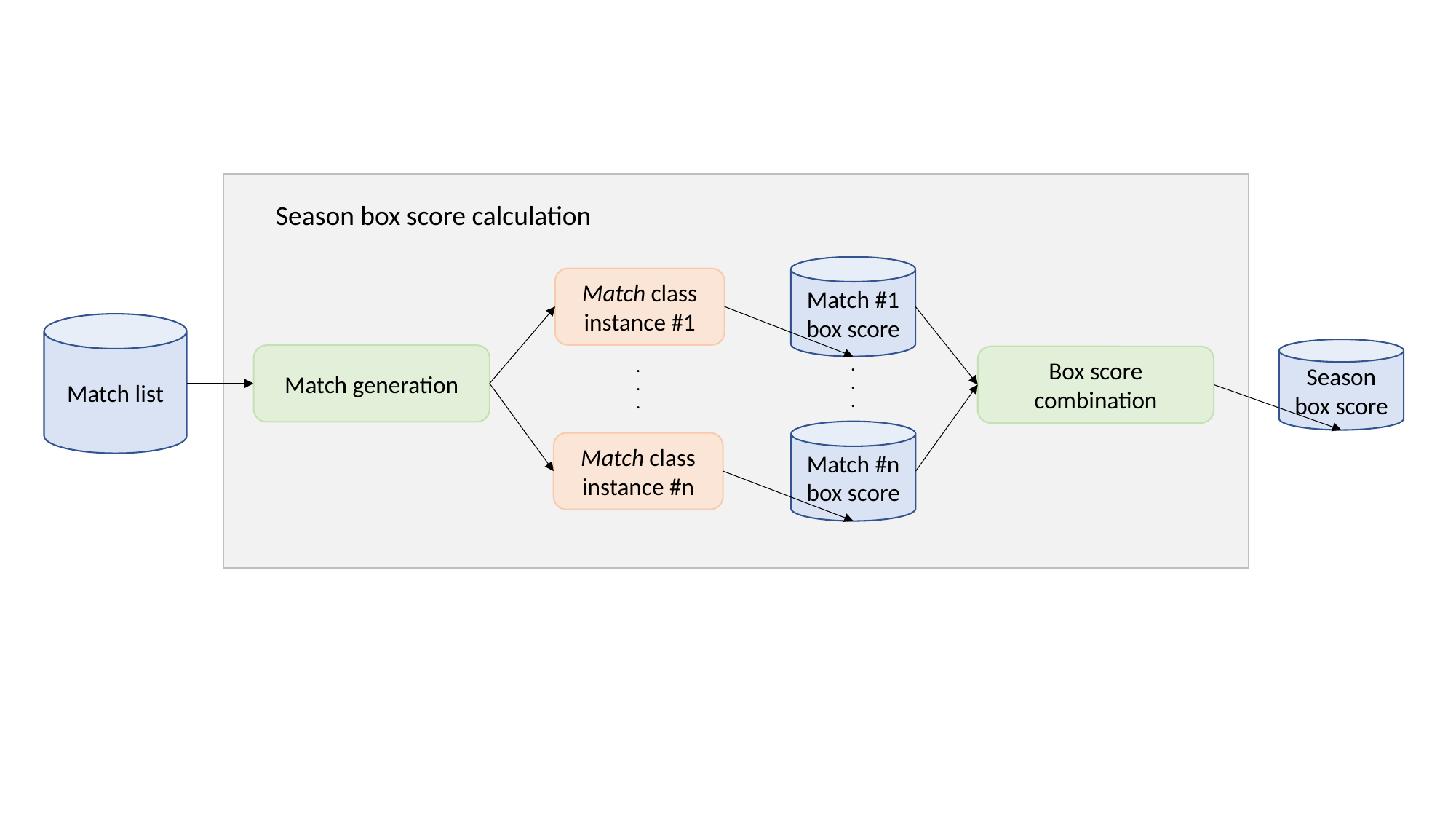

Season box score calculation
Match #1
box score
Match class instance #1
Match list
Season
box score
Match generation
Box score combination
.
.
.
.
.
.
Match #n
box score
Match class instance #n